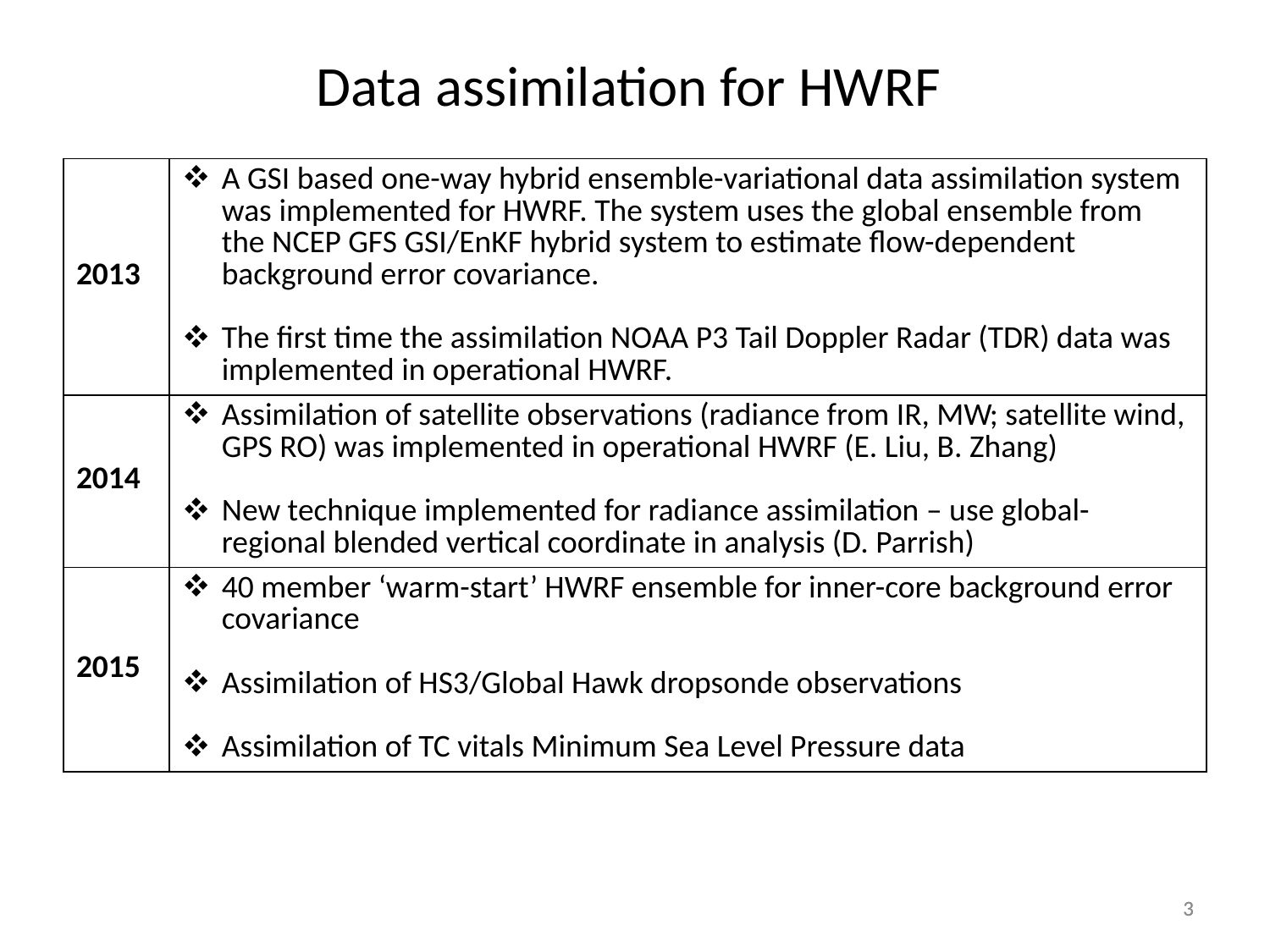

# Data assimilation for HWRF
| 2013 | A GSI based one-way hybrid ensemble-variational data assimilation system was implemented for HWRF. The system uses the global ensemble from the NCEP GFS GSI/EnKF hybrid system to estimate flow-dependent background error covariance. The first time the assimilation NOAA P3 Tail Doppler Radar (TDR) data was implemented in operational HWRF. |
| --- | --- |
| 2014 | Assimilation of satellite observations (radiance from IR, MW; satellite wind, GPS RO) was implemented in operational HWRF (E. Liu, B. Zhang) New technique implemented for radiance assimilation – use global-regional blended vertical coordinate in analysis (D. Parrish) |
| 2015 | 40 member ‘warm-start’ HWRF ensemble for inner-core background error covariance Assimilation of HS3/Global Hawk dropsonde observations Assimilation of TC vitals Minimum Sea Level Pressure data |
3
3